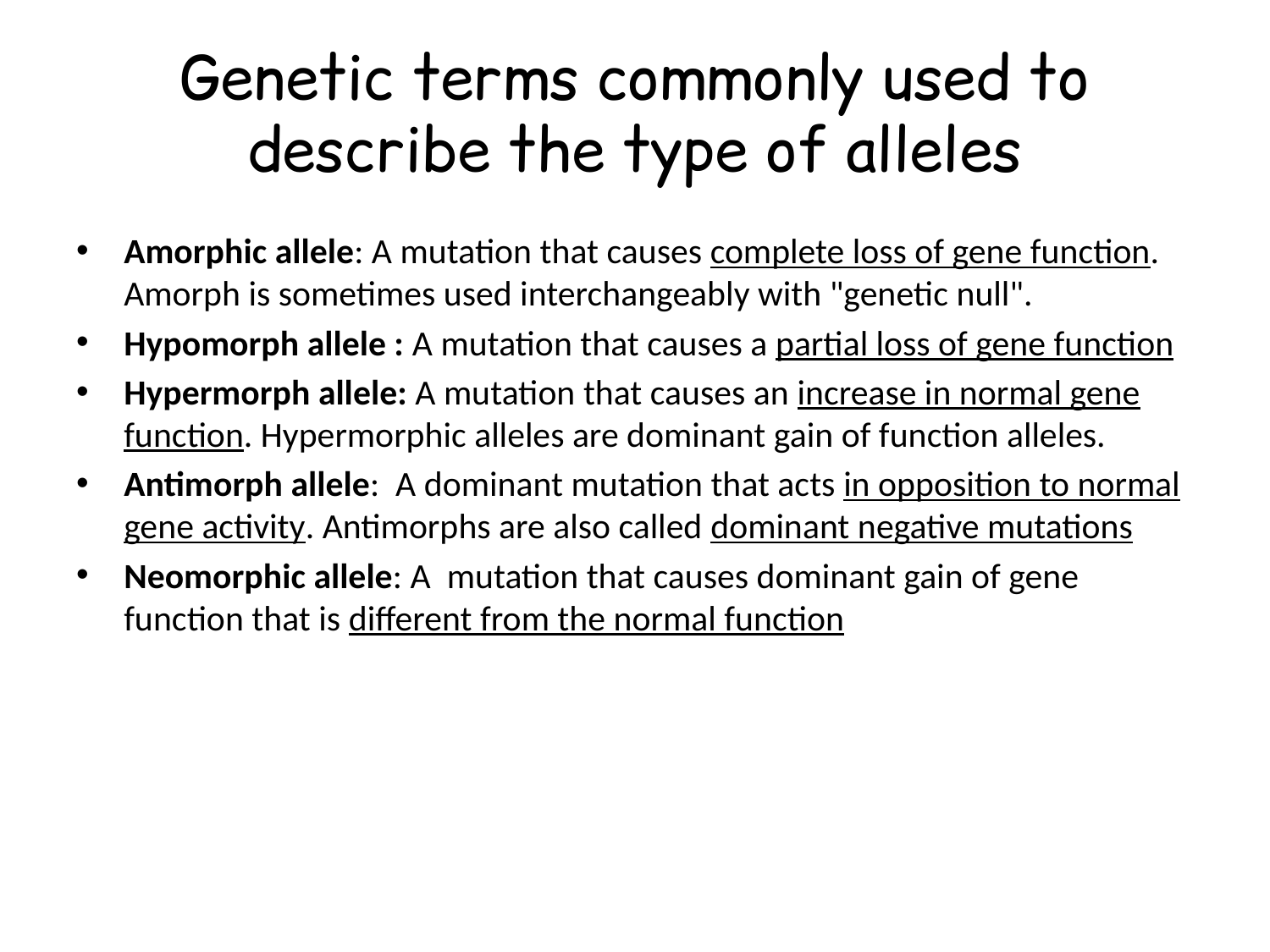

# Genetic terms commonly used to describe the type of alleles
Amorphic allele: A mutation that causes complete loss of gene function. Amorph is sometimes used interchangeably with "genetic null".
Hypomorph allele : A mutation that causes a partial loss of gene function
Hypermorph allele: A mutation that causes an increase in normal gene function. Hypermorphic alleles are dominant gain of function alleles.
Antimorph allele:  A dominant mutation that acts in opposition to normal gene activity. Antimorphs are also called dominant negative mutations
Neomorphic allele: A  mutation that causes dominant gain of gene function that is different from the normal function